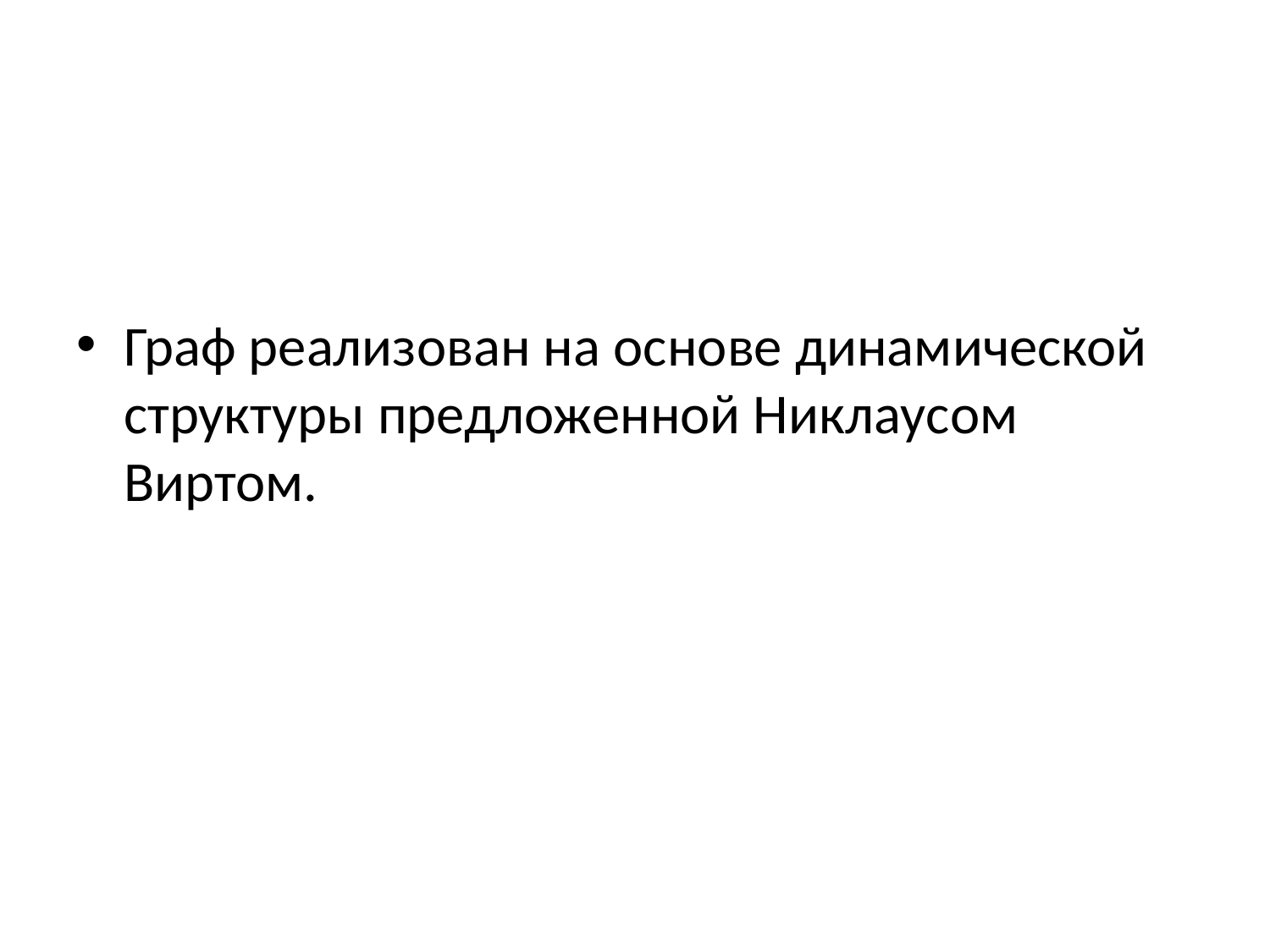

Граф реализован на основе динамической структуры предложенной Никлаусом Виртом.